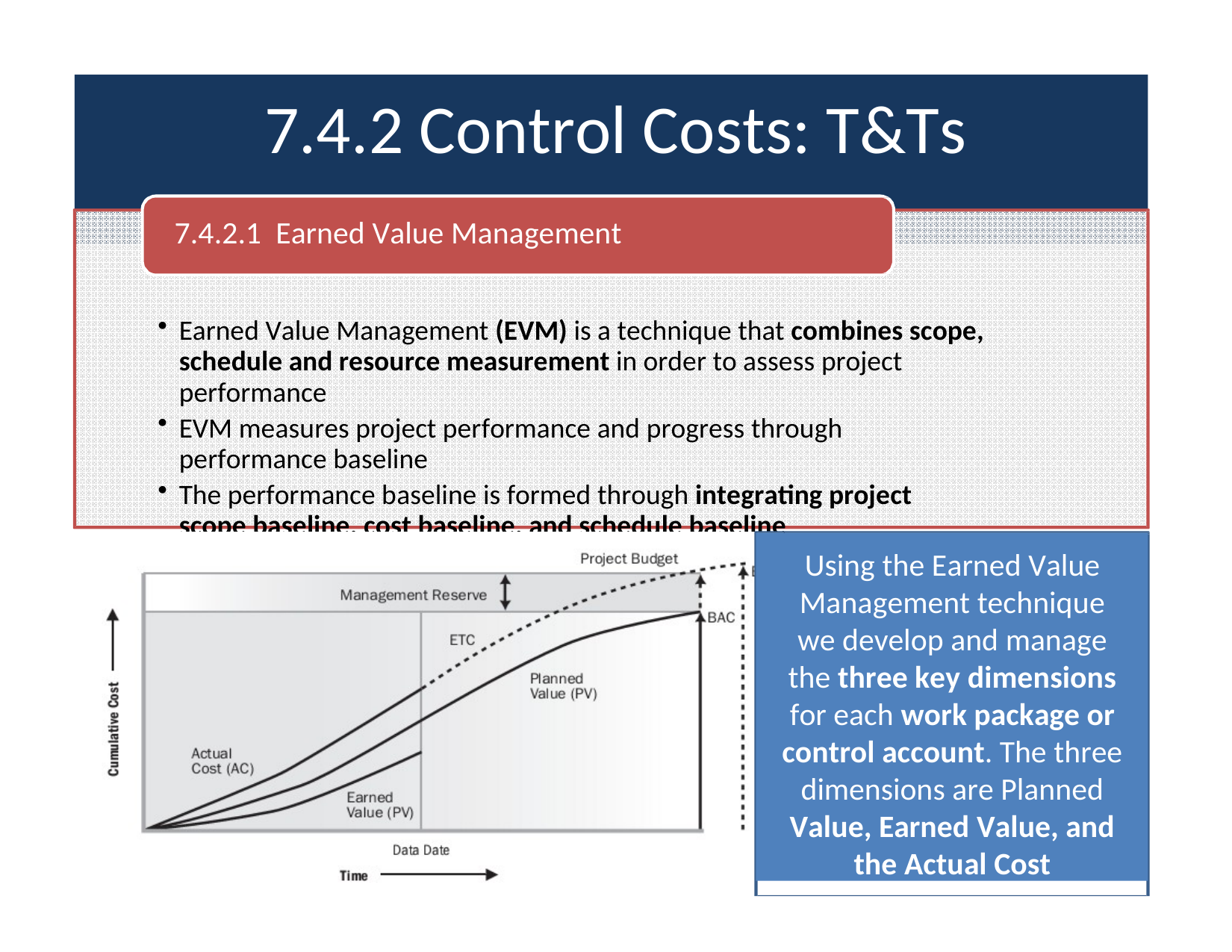

# 7.4.2 Control Costs: T&Ts

7.4.2.1  Earned Value Management

Earned Value Management (EVM) is a technique that combines scope, schedule and resource measurement in order to assess project performance
EVM measures project performance and progress through performance baseline
The performance baseline is formed through integrating project scope baseline, cost baseline, and schedule baseline

Using the Earned Value Management technique we develop and manage the three key dimensions for each work package or control account. The three dimensions are Planned Value, Earned Value, and the Actual Cost